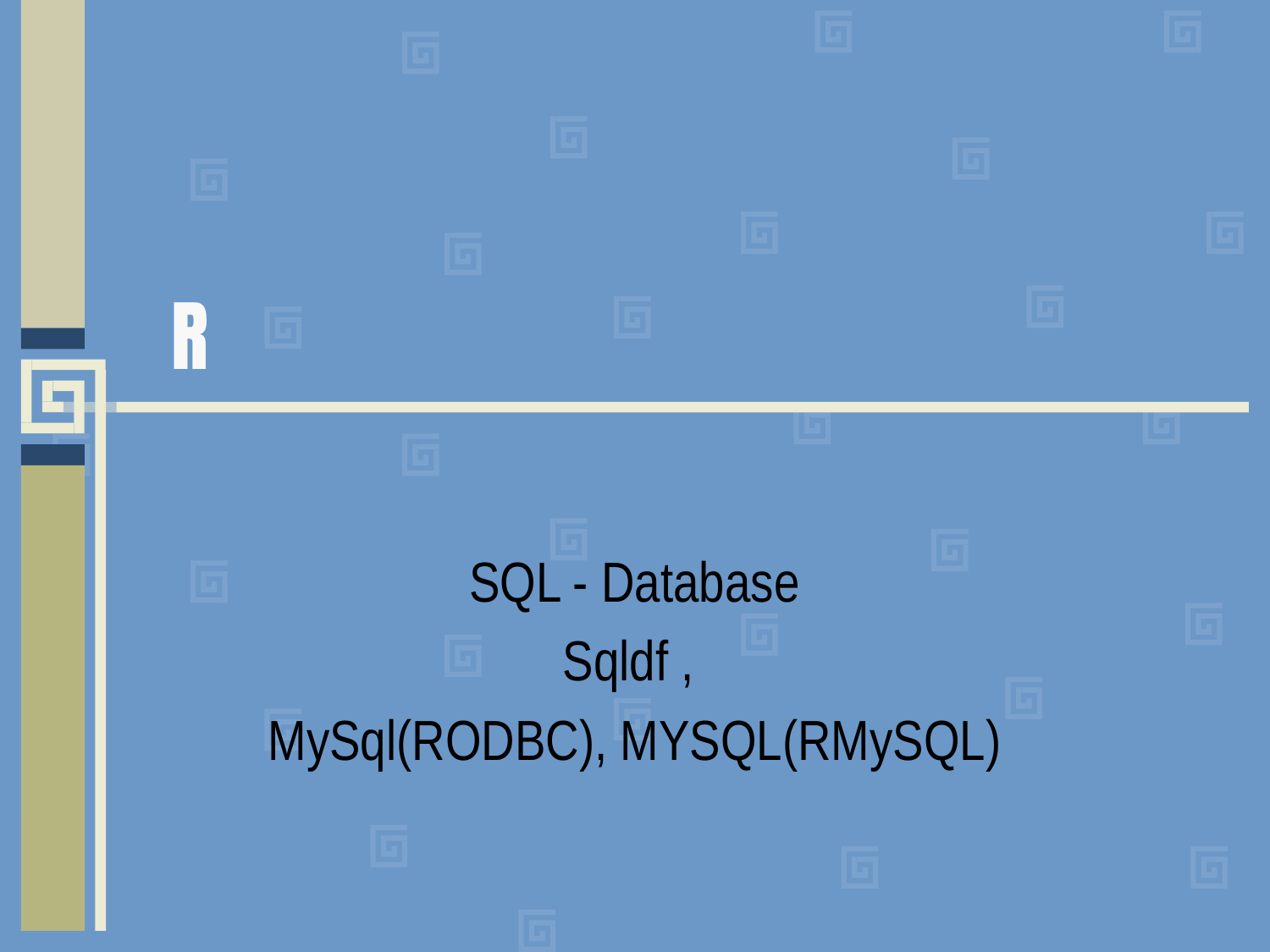

# R
SQL - Database
Sqldf ,
MySql(RODBC), MYSQL(RMySQL)